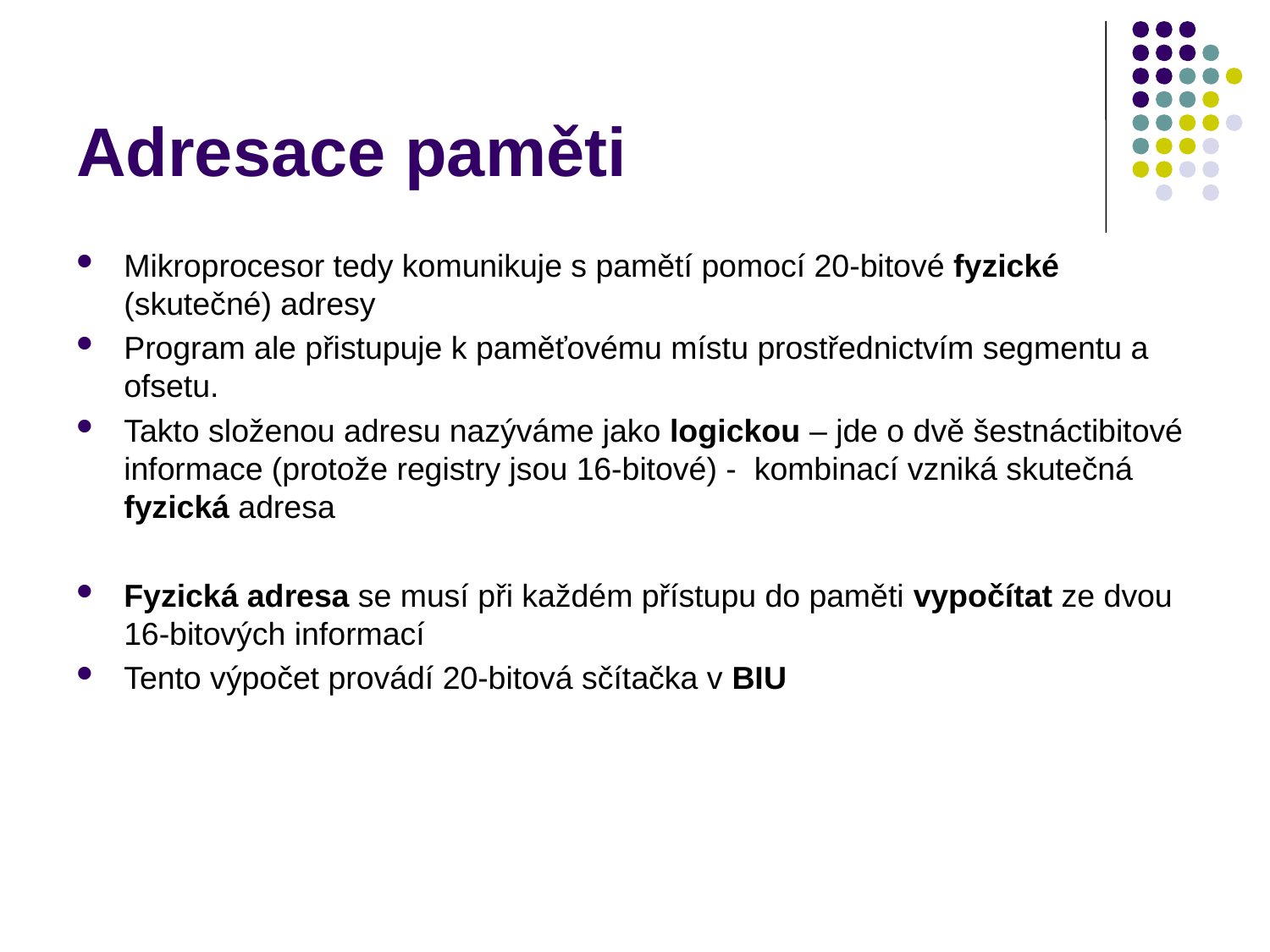

Adresace paměti
Mikroprocesor tedy komunikuje s pamětí pomocí 20-bitové fyzické (skutečné) adresy
Program ale přistupuje k paměťovému místu prostřednictvím segmentu a ofsetu.
Takto složenou adresu nazýváme jako logickou – jde o dvě šestnáctibitové informace (protože registry jsou 16-bitové) -  kombinací vzniká skutečná fyzická adresa

Fyzická adresa se musí při každém přístupu do paměti vypočítat ze dvou 16-bitových informací
Tento výpočet provádí 20-bitová sčítačka v BIU